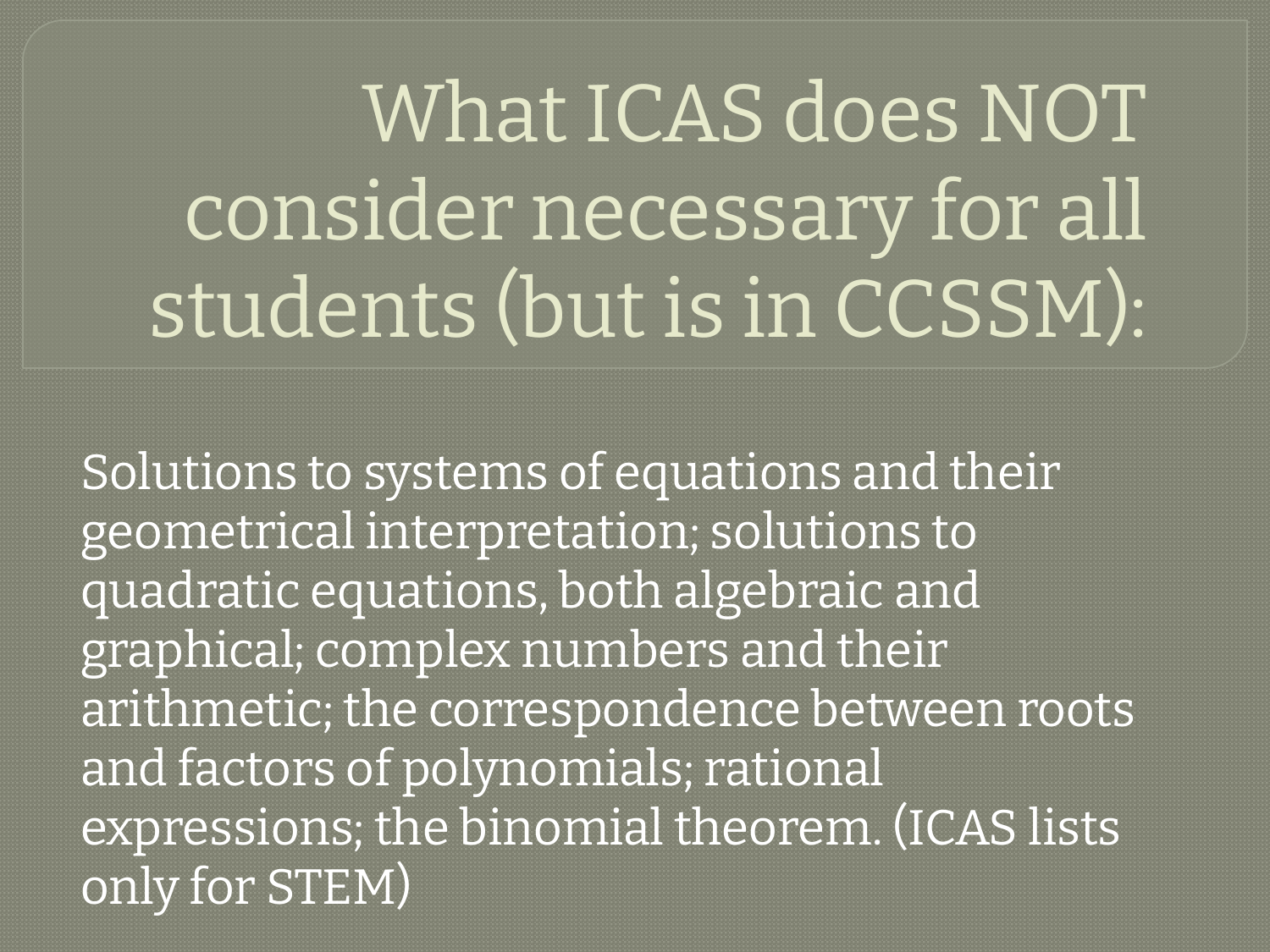

# What ICAS does NOT consider necessary for all students (but is in CCSSM):
Solutions to systems of equations and their
geometrical interpretation; solutions to quadratic equations, both algebraic and graphical; complex numbers and their arithmetic; the correspondence between roots and factors of polynomials; rational expressions; the binomial theorem. (ICAS lists only for STEM)